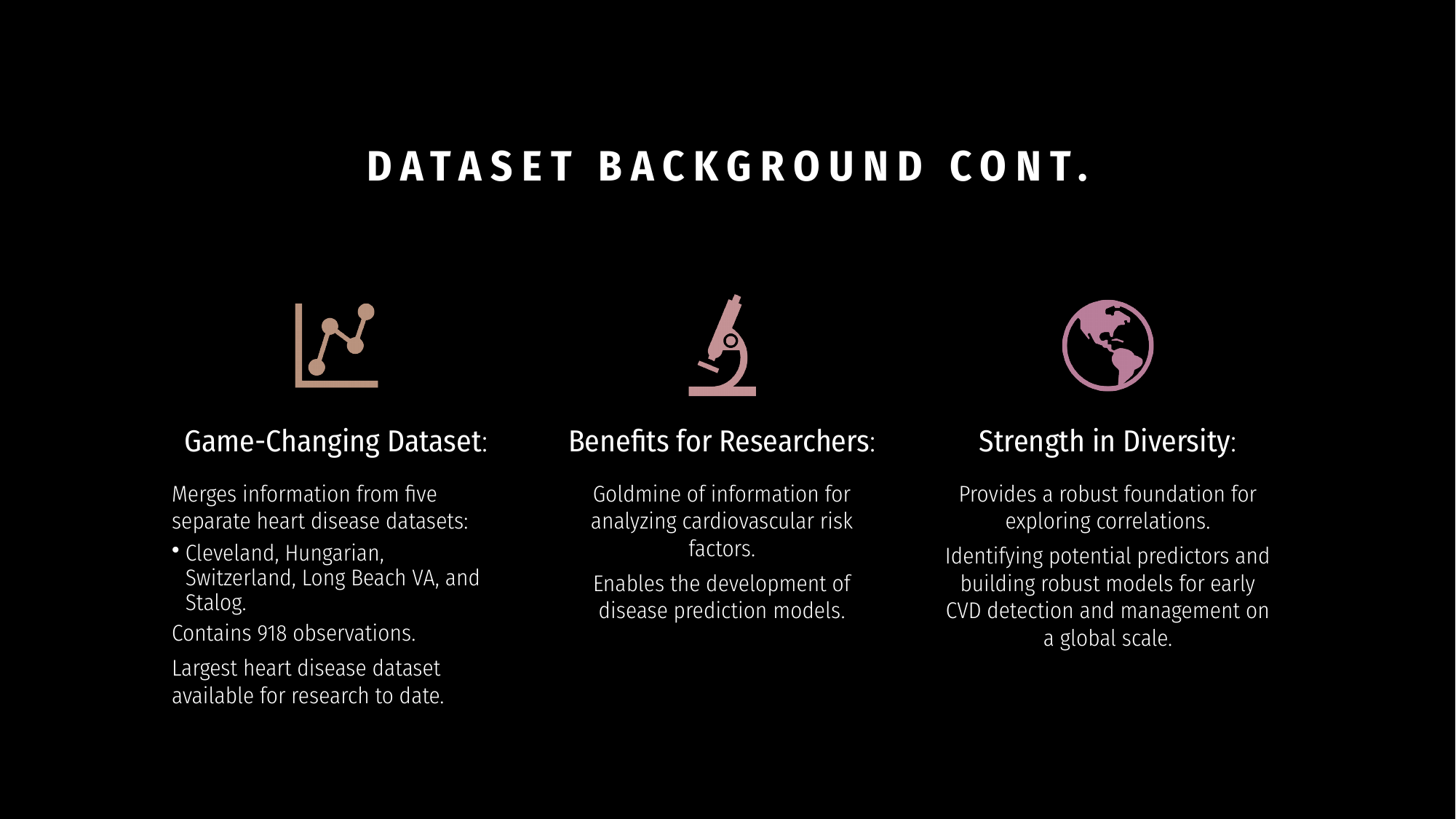

# Dataset background cont.
Game-Changing Dataset:
Merges information from five separate heart disease datasets:
Cleveland, Hungarian, Switzerland, Long Beach VA, and Stalog.
Contains 918 observations.
Largest heart disease dataset available for research to date.
Benefits for Researchers:
Goldmine of information for analyzing cardiovascular risk factors.
Enables the development of disease prediction models.
Strength in Diversity:
Provides a robust foundation for exploring correlations.
Identifying potential predictors and building robust models for early CVD detection and management on a global scale.